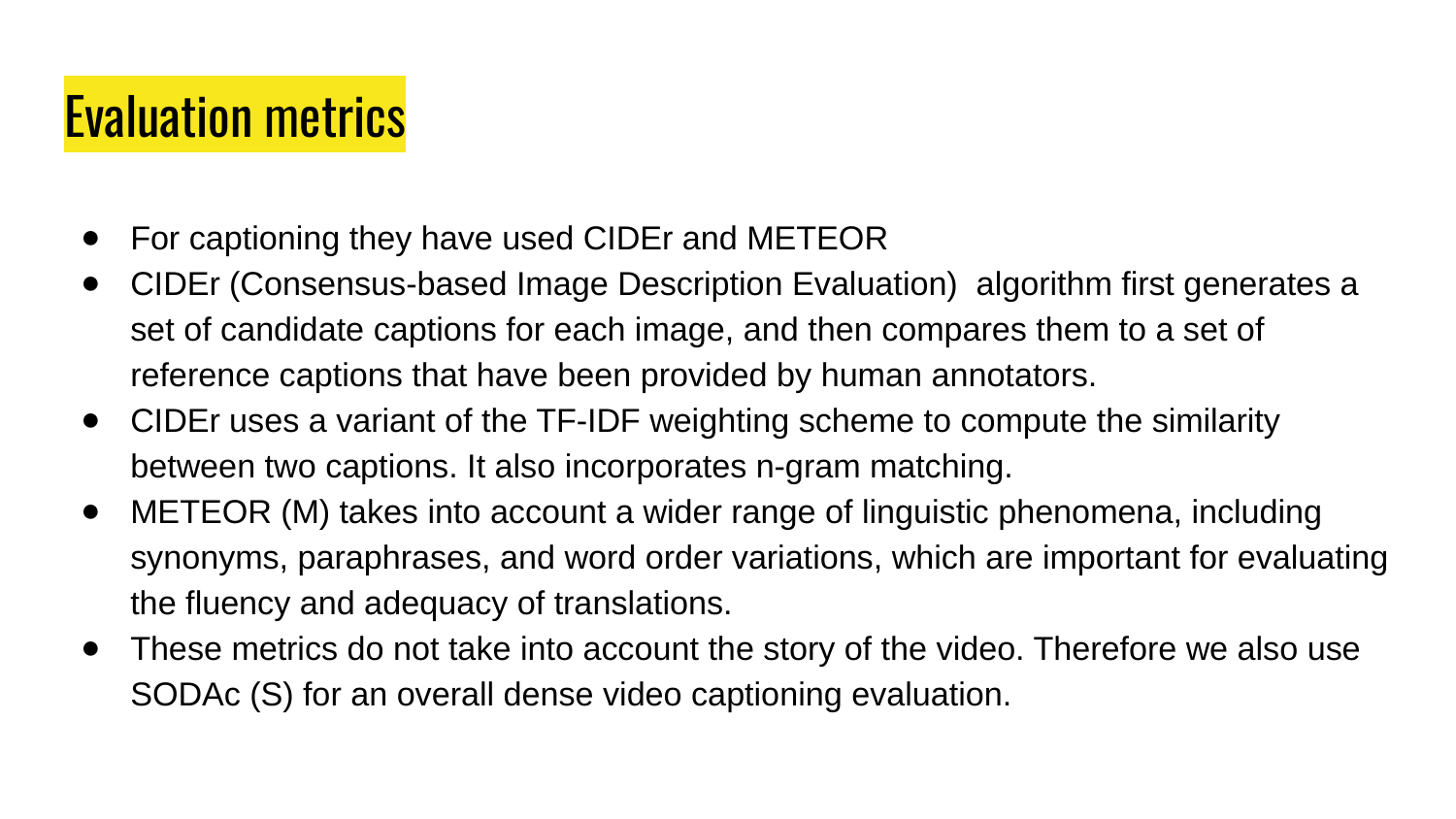

# Evaluation metrics
For captioning they have used CIDEr and METEOR
CIDEr (Consensus-based Image Description Evaluation)  algorithm first generates a set of candidate captions for each image, and then compares them to a set of reference captions that have been provided by human annotators.
CIDEr uses a variant of the TF-IDF weighting scheme to compute the similarity between two captions. It also incorporates n-gram matching.
METEOR (M) takes into account a wider range of linguistic phenomena, including synonyms, paraphrases, and word order variations, which are important for evaluating the fluency and adequacy of translations.
These metrics do not take into account the story of the video. Therefore we also use SODAc (S) for an overall dense video captioning evaluation.